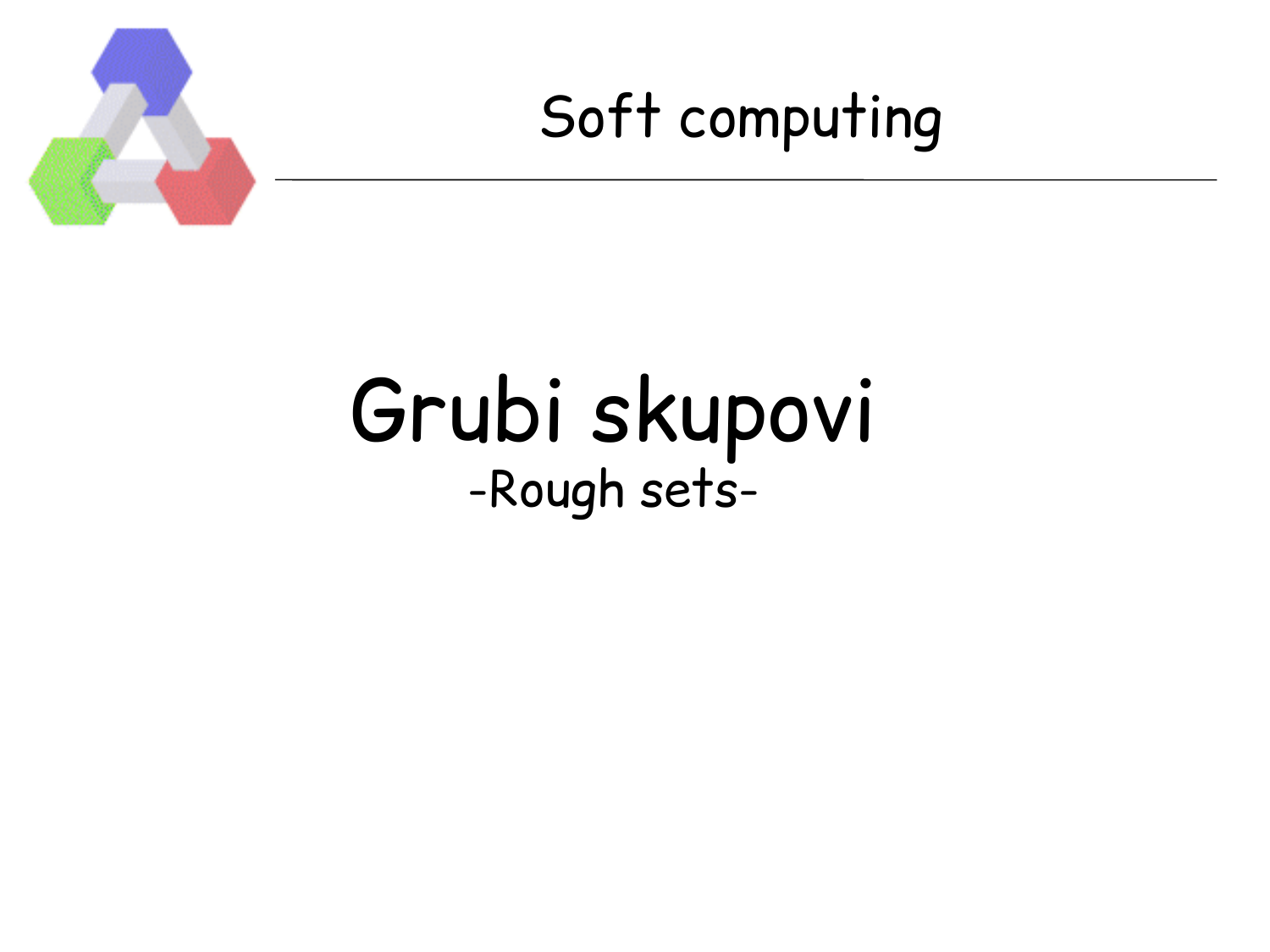

Soft computing

# Grubi skupovi -Rough sets-